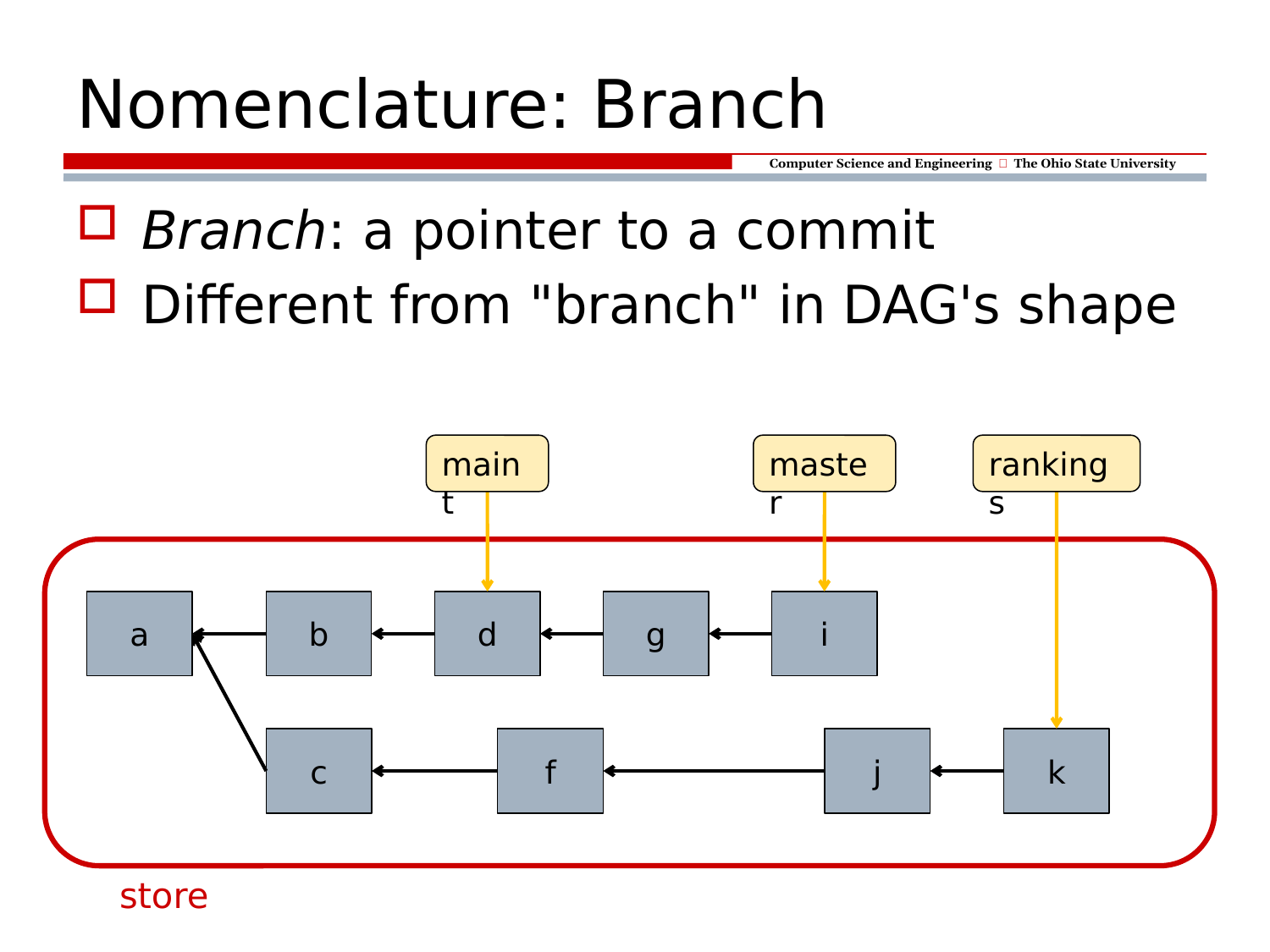

# Nomenclature: Branch
Branch: a pointer to a commit
Different from "branch" in DAG's shape
maint
master
rankings

a
b
d
g
i
c
f
j
k
store